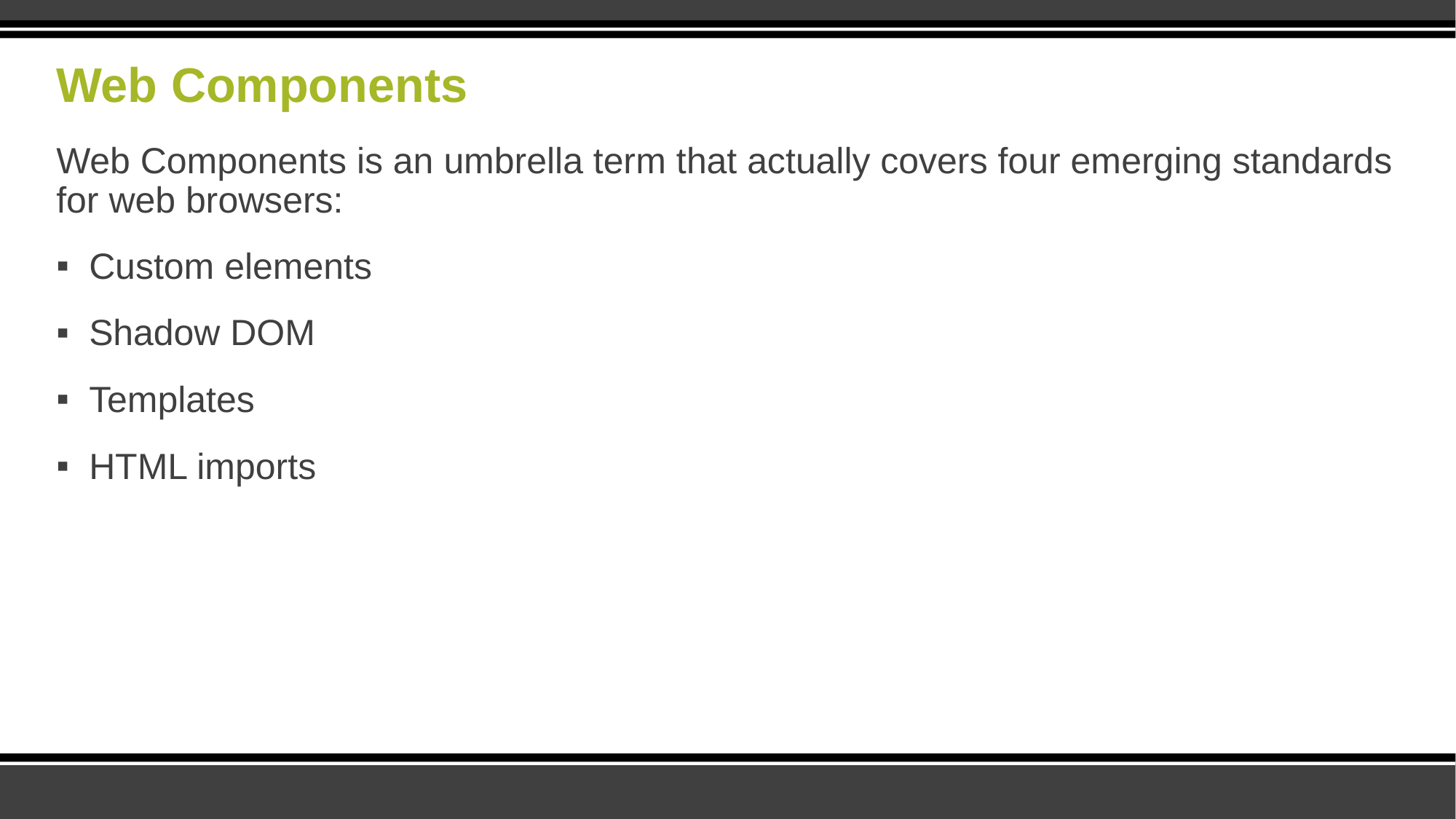

# Web Components
Web Components is an umbrella term that actually covers four emerging standards for web browsers:
Custom elements
Shadow DOM
Templates
HTML imports